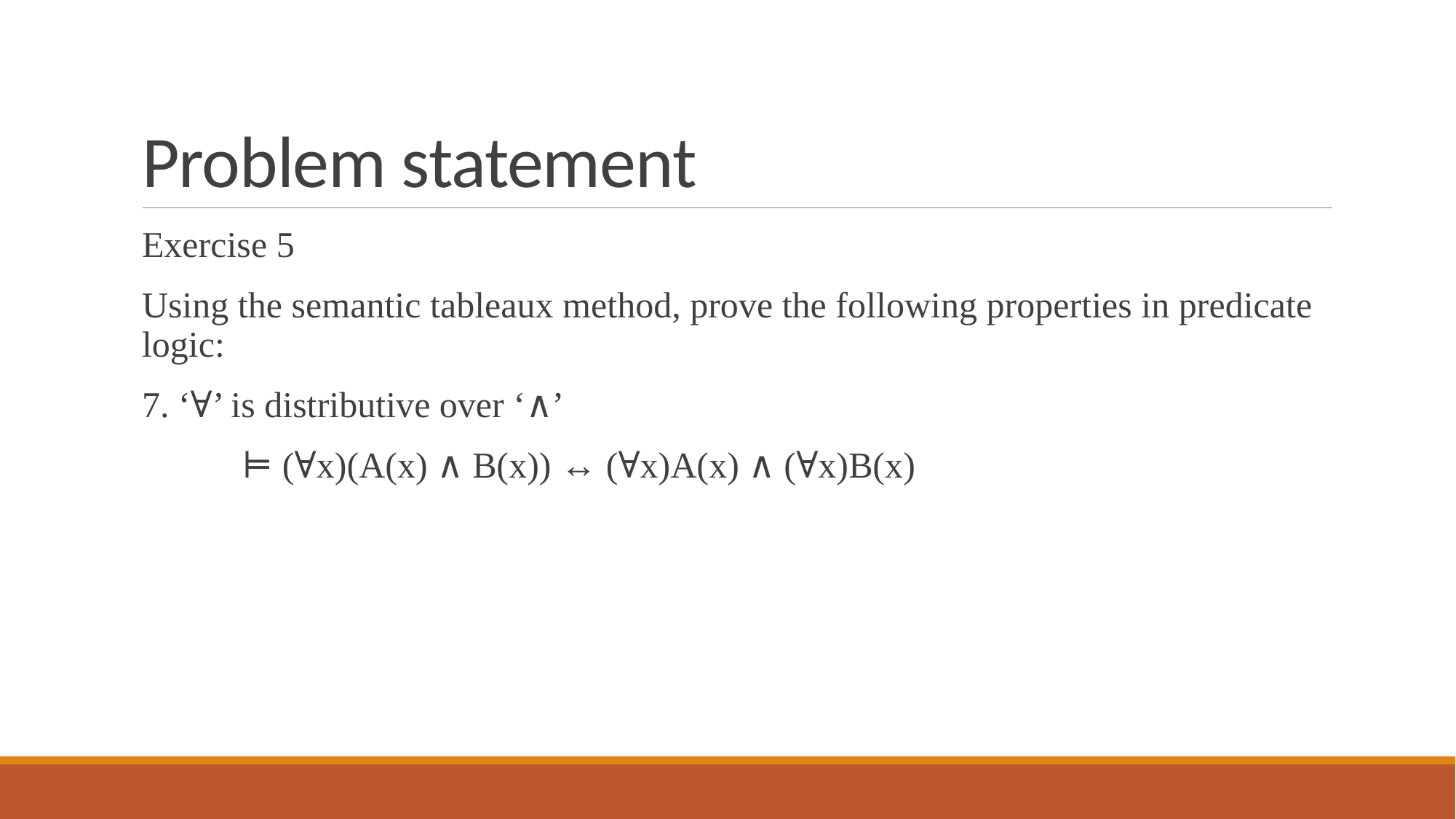

# Problem statement
Exercise 5
Using the semantic tableaux method, prove the following properties in predicate logic:
7. ‘∀’ is distributive over ‘∧’
           ⊨ (∀x)(A(x) ∧ B(x)) ↔ (∀x)A(x) ∧ (∀x)B(x)